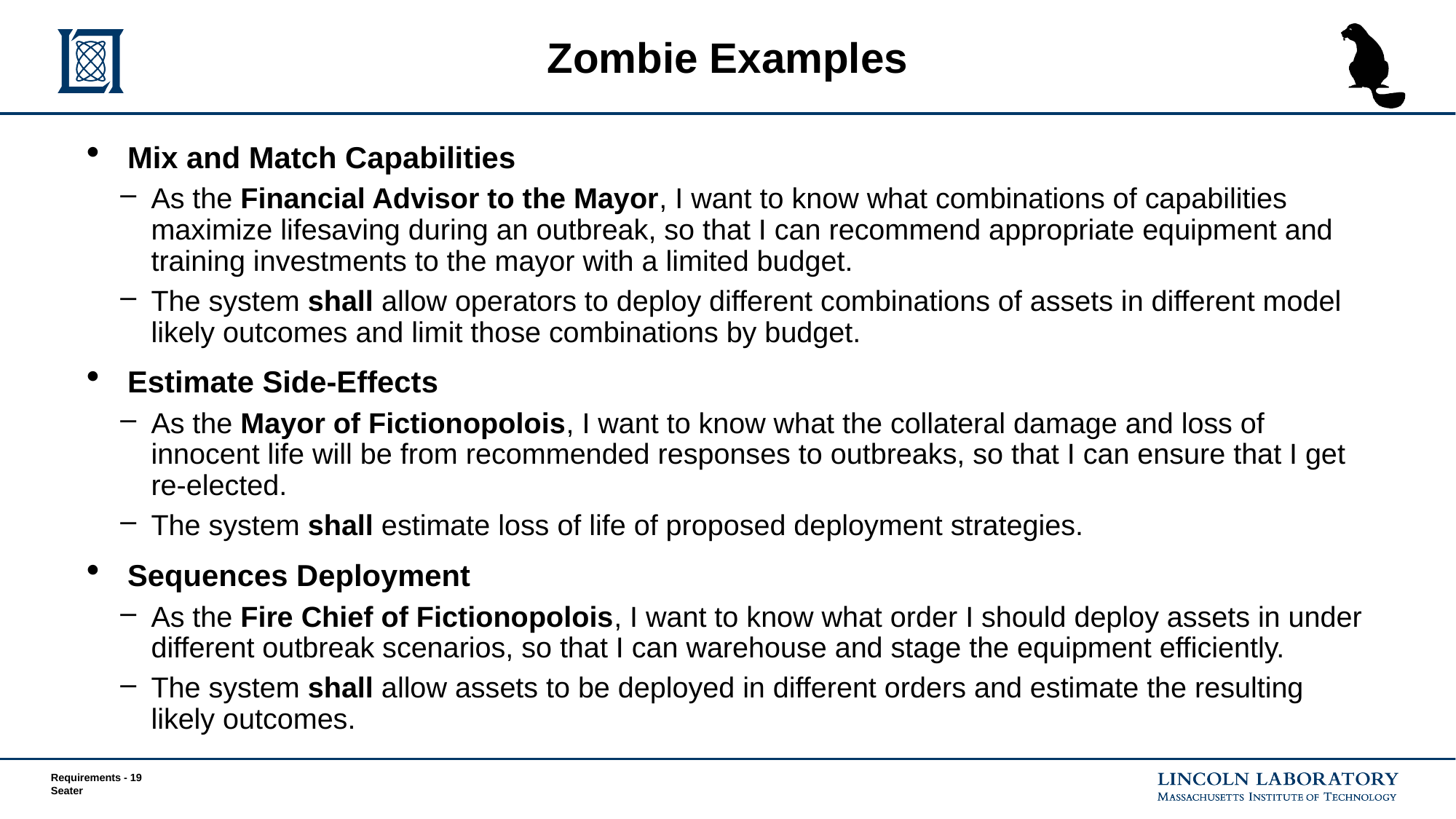

# Zombie Examples
Mix and Match Capabilities
As the Financial Advisor to the Mayor, I want to know what combinations of capabilities maximize lifesaving during an outbreak, so that I can recommend appropriate equipment and training investments to the mayor with a limited budget.
The system shall allow operators to deploy different combinations of assets in different model likely outcomes and limit those combinations by budget.
Estimate Side-Effects
As the Mayor of Fictionopolois, I want to know what the collateral damage and loss of innocent life will be from recommended responses to outbreaks, so that I can ensure that I get re-elected.
The system shall estimate loss of life of proposed deployment strategies.
Sequences Deployment
As the Fire Chief of Fictionopolois, I want to know what order I should deploy assets in under different outbreak scenarios, so that I can warehouse and stage the equipment efficiently.
The system shall allow assets to be deployed in different orders and estimate the resulting likely outcomes.